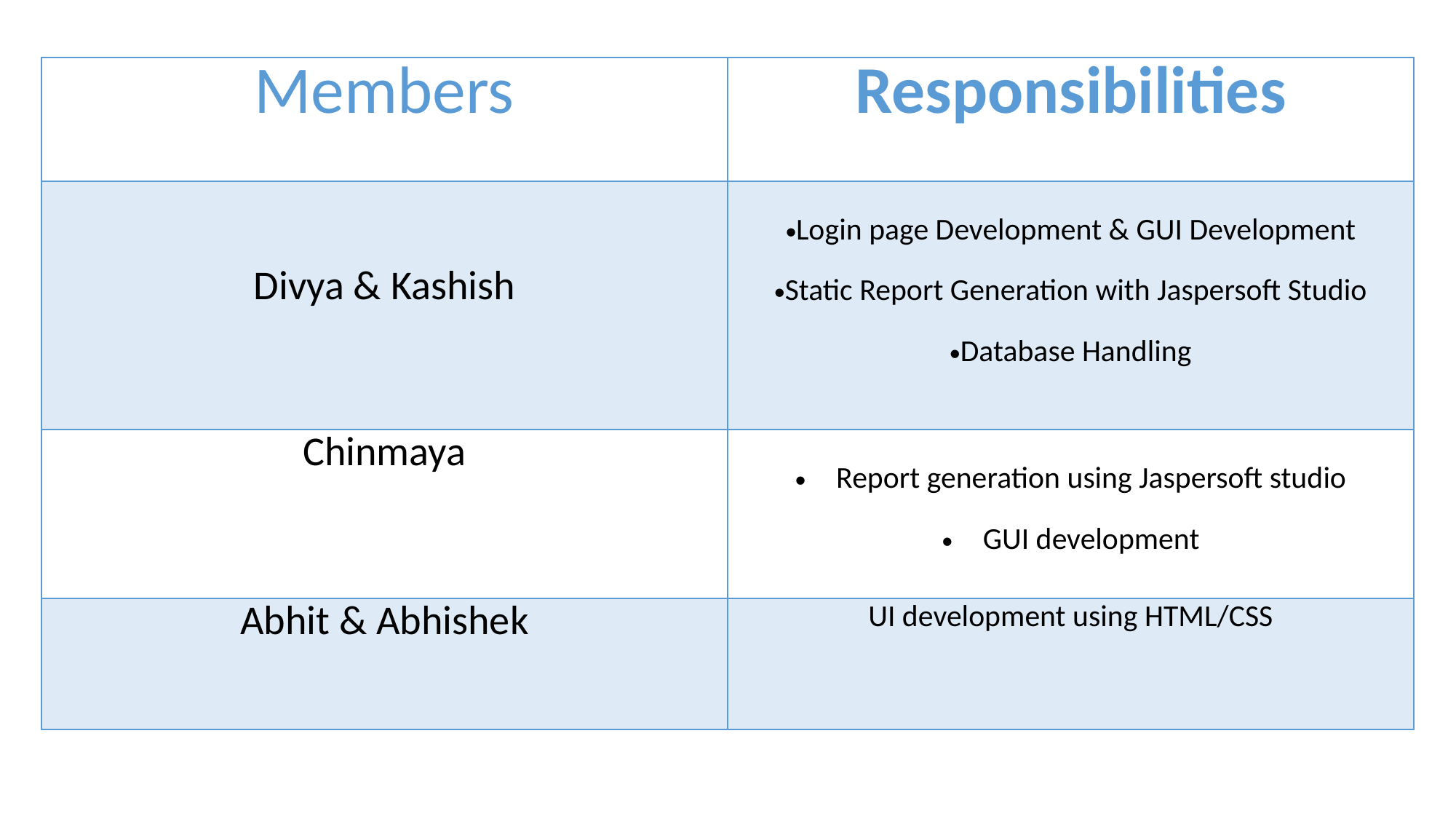

| Members | Responsibilities |
| --- | --- |
| Divya & Kashish | Login page Development & GUI Development Static Report Generation with Jaspersoft Studio Database Handling |
| Chinmaya | Report generation using Jaspersoft studio GUI development |
| Abhit & Abhishek | UI development using HTML/CSS |